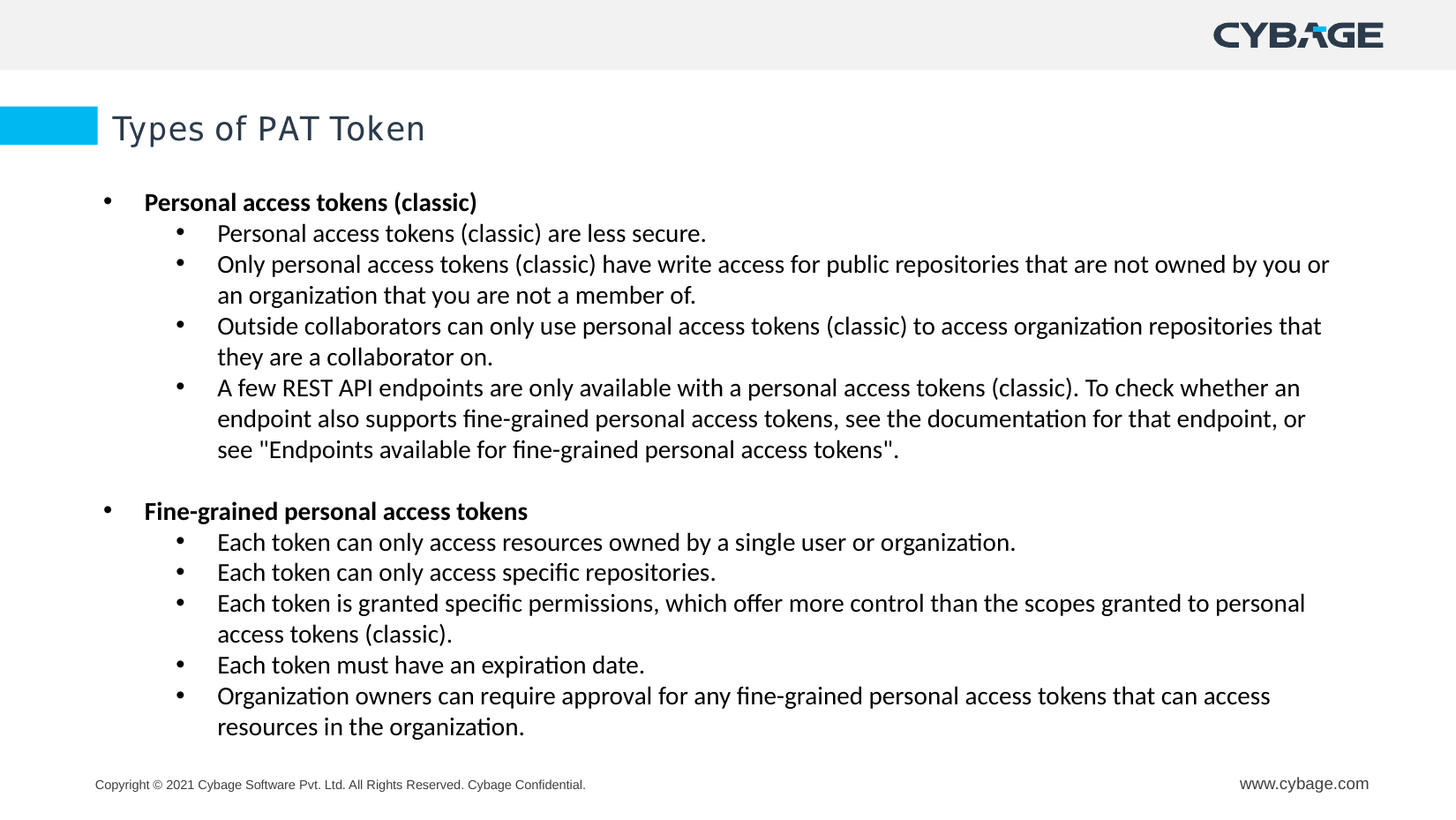

Types of PAT Token

Personal access tokens (classic)
Personal access tokens (classic) are less secure.
Only personal access tokens (classic) have write access for public repositories that are not owned by you or an organization that you are not a member of.
Outside collaborators can only use personal access tokens (classic) to access organization repositories that they are a collaborator on.
A few REST API endpoints are only available with a personal access tokens (classic). To check whether an endpoint also supports fine-grained personal access tokens, see the documentation for that endpoint, or see "Endpoints available for fine-grained personal access tokens".

Fine-grained personal access tokens
Each token can only access resources owned by a single user or organization.
Each token can only access specific repositories.
Each token is granted specific permissions, which offer more control than the scopes granted to personal access tokens (classic).
Each token must have an expiration date.
Organization owners can require approval for any fine-grained personal access tokens that can access resources in the organization.